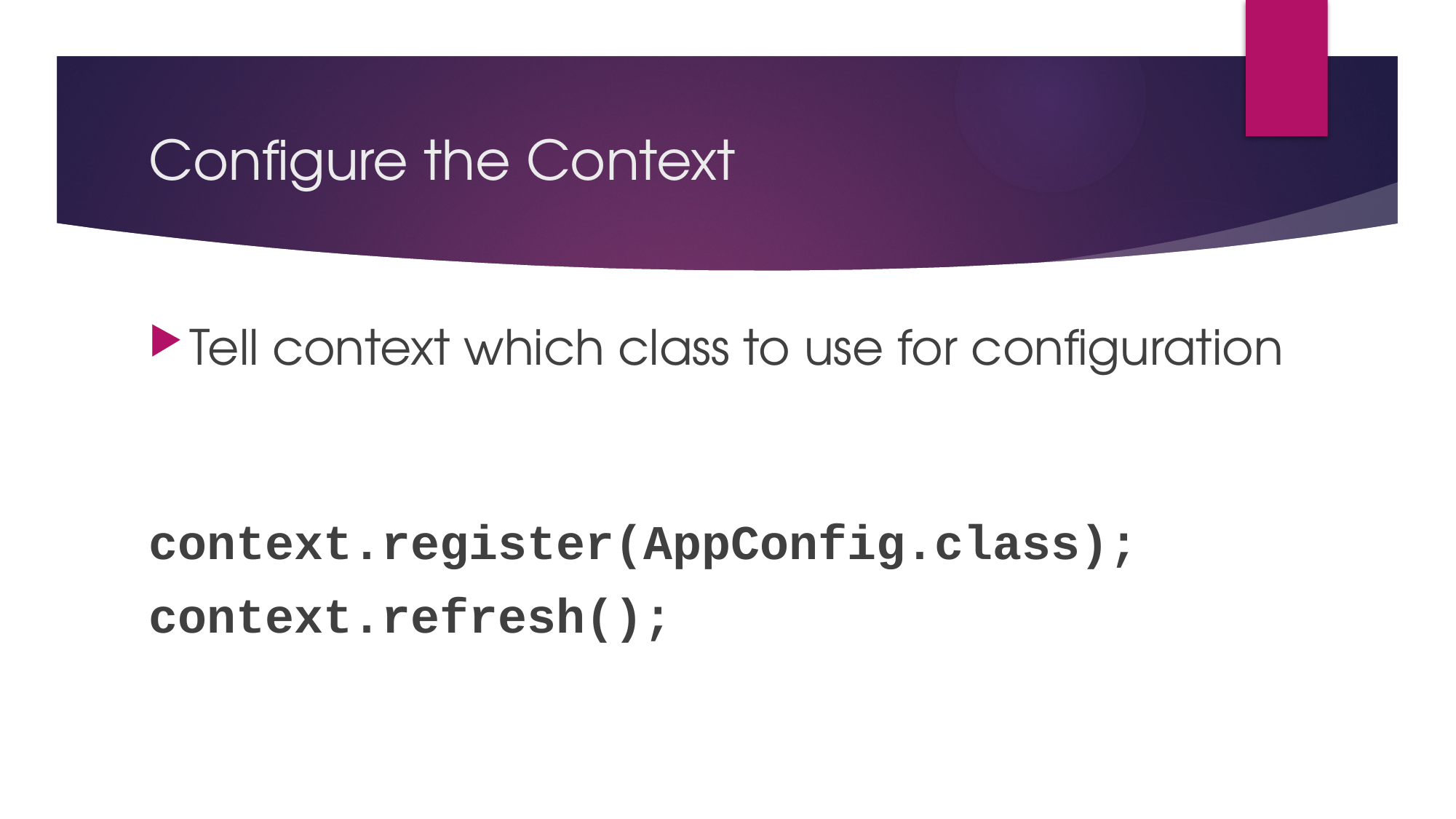

# Configure the Context
Tell context which class to use for configuration

context.register(AppConfig.class);
context.refresh();